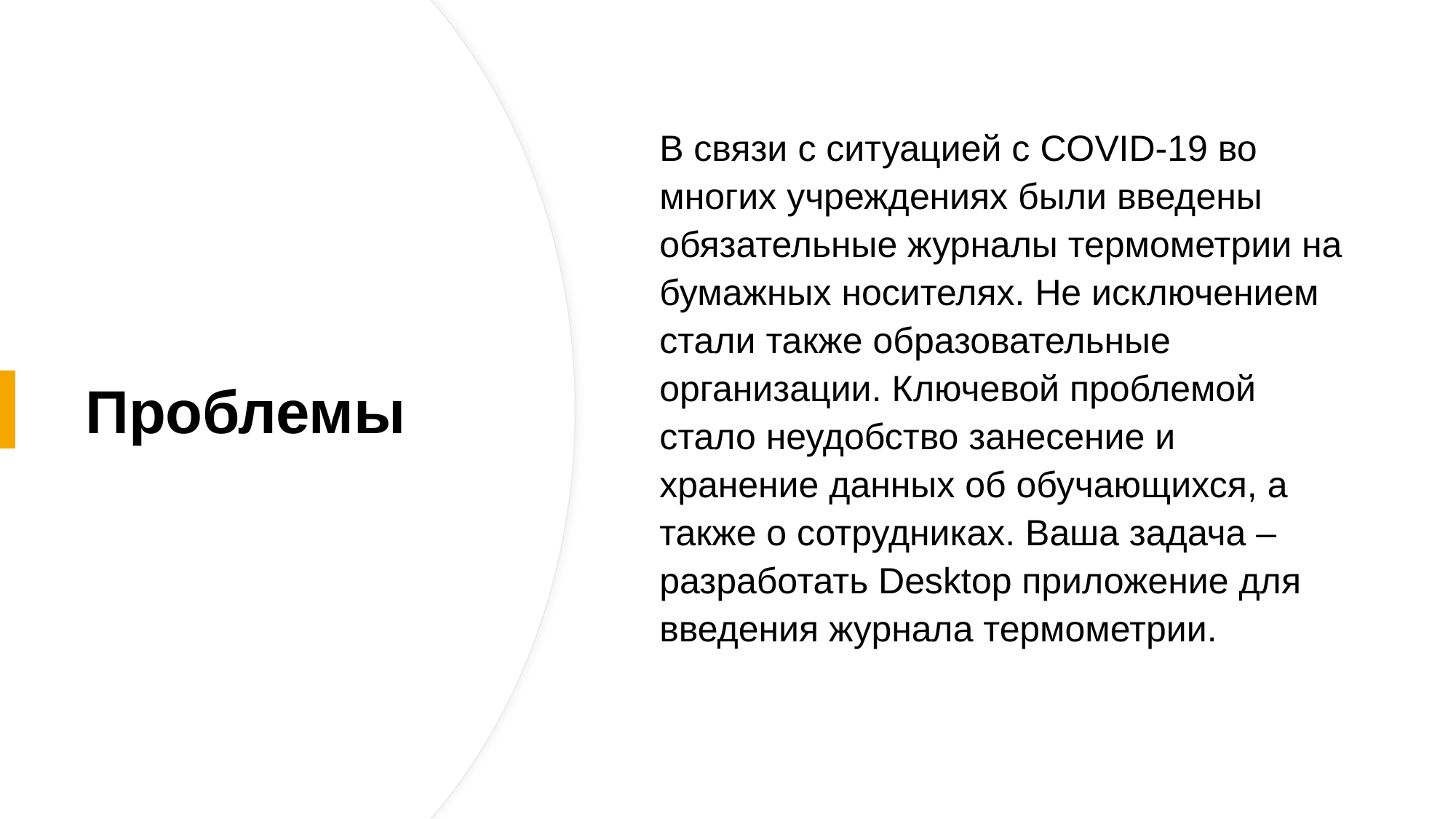

В связи с ситуацией с COVID-19 во многих учреждениях были введены обязательные журналы термометрии на бумажных носителях. Не исключением стали также образовательные организации. Ключевой проблемой стало неудобство занесение и хранение данных об обучающихся, а также о сотрудниках. Ваша задача – разработать Desktop приложение для введения журнала термометрии.

Проблемы